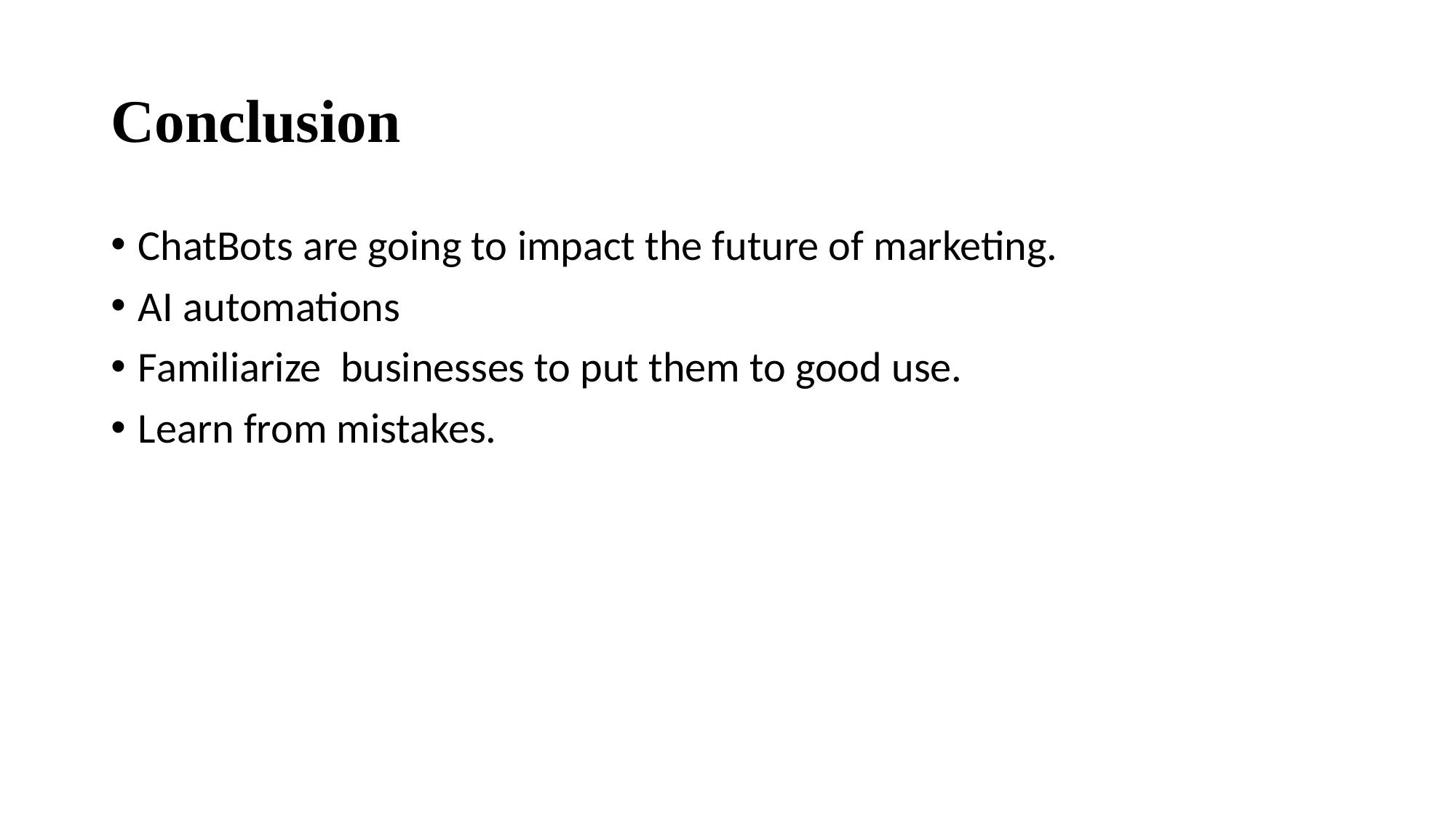

# Conclusion
ChatBots are going to impact the future of marketing.
AI automations
Familiarize  businesses to put them to good use.
Learn from mistakes.